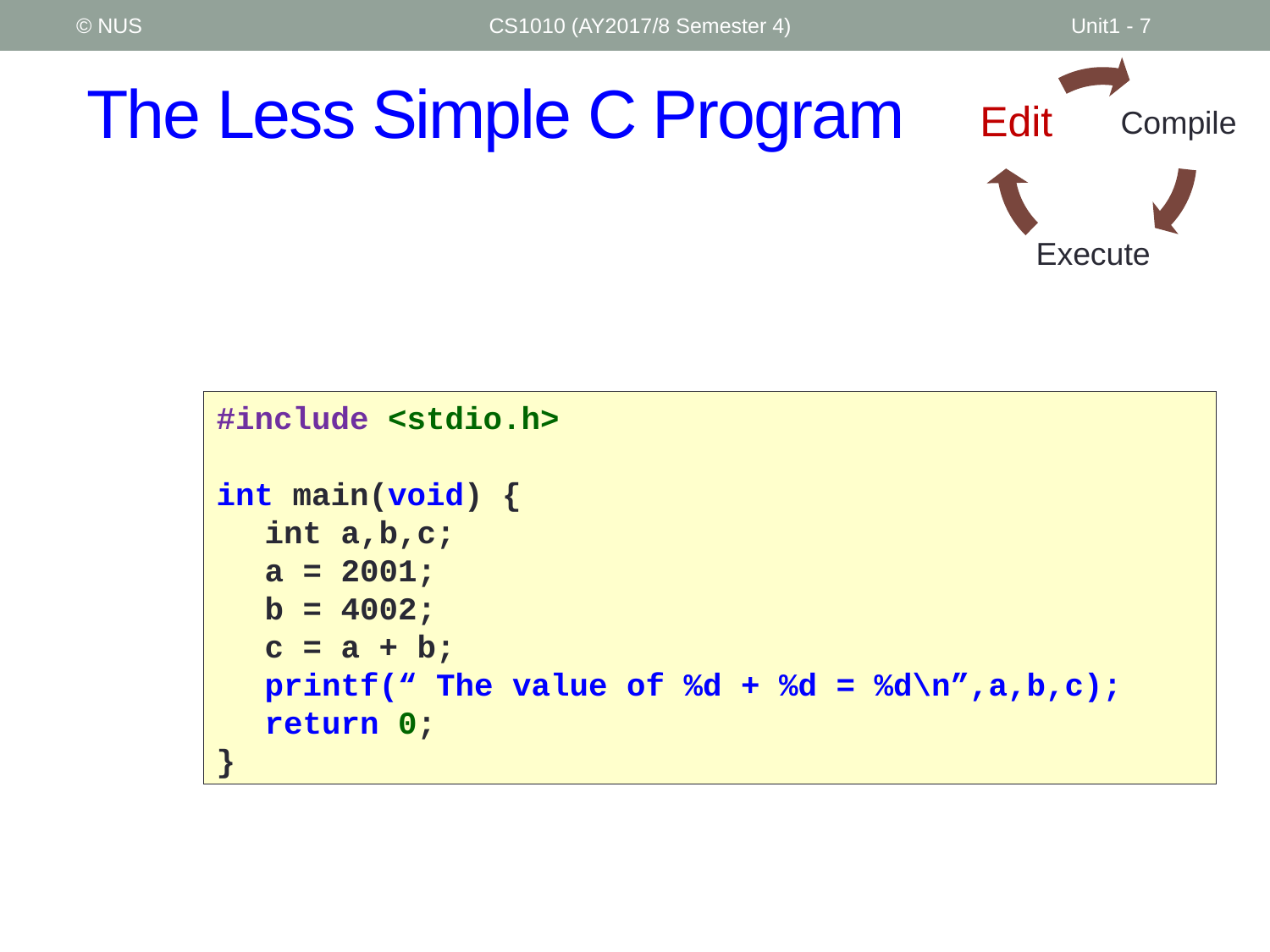

© NUS
CS1010 (AY2017/8 Semester 4)
Unit1 - 7
Compile
Execute
Edit
# The Less Simple C Program

#include <stdio.h>

int main(void) {
	int a,b,c;
	a = 2001;
	b = 4002;
	c = a + b;
	printf(“ The value of %d + %d = %d\n”,a,b,c);
	return 0;
}